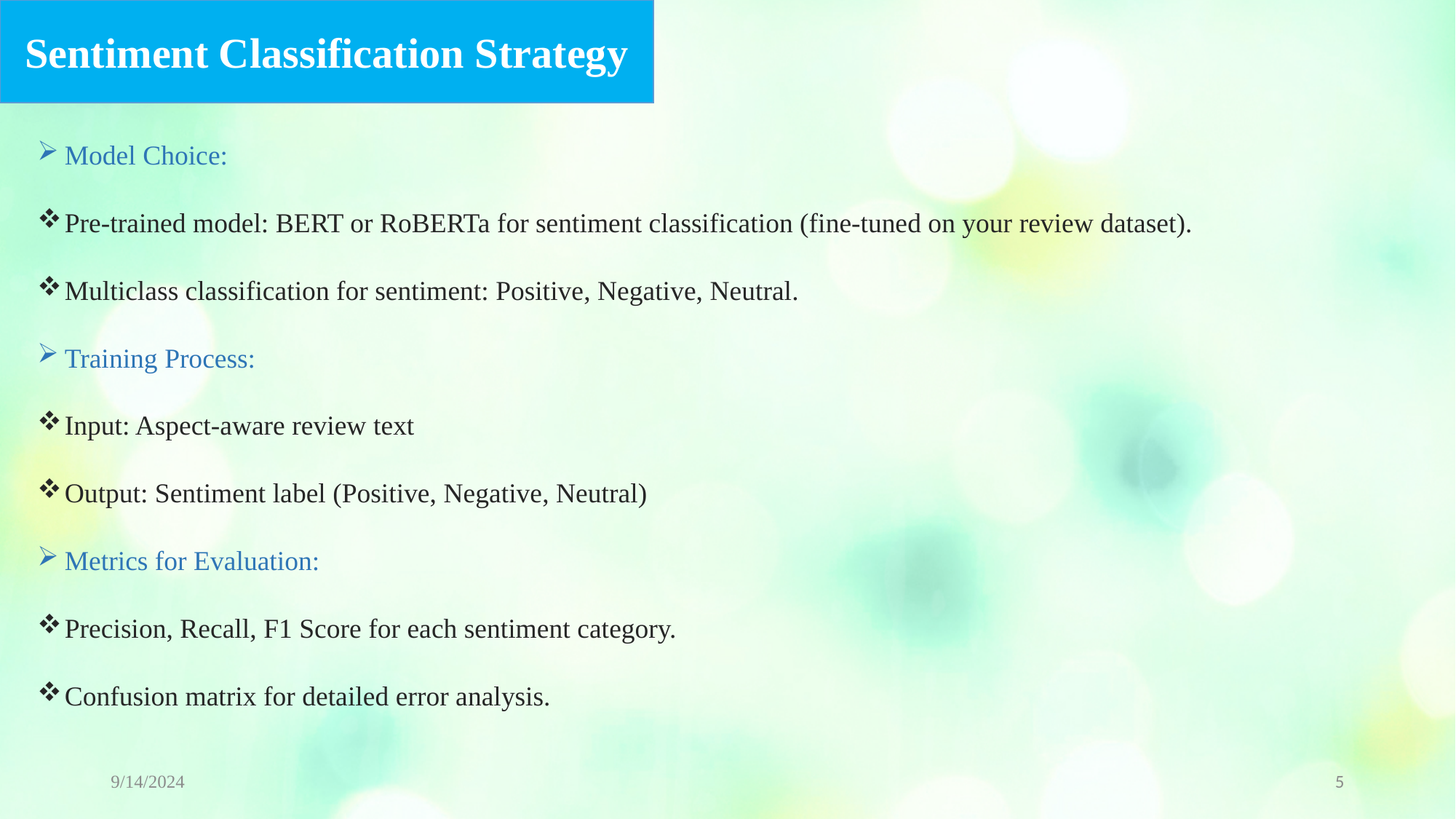

Sentiment Classification Strategy
Model Choice:
Pre-trained model: BERT or RoBERTa for sentiment classification (fine-tuned on your review dataset).
Multiclass classification for sentiment: Positive, Negative, Neutral.
Training Process:
Input: Aspect-aware review text
Output: Sentiment label (Positive, Negative, Neutral)
Metrics for Evaluation:
Precision, Recall, F1 Score for each sentiment category.
Confusion matrix for detailed error analysis.

9/14/2024
5